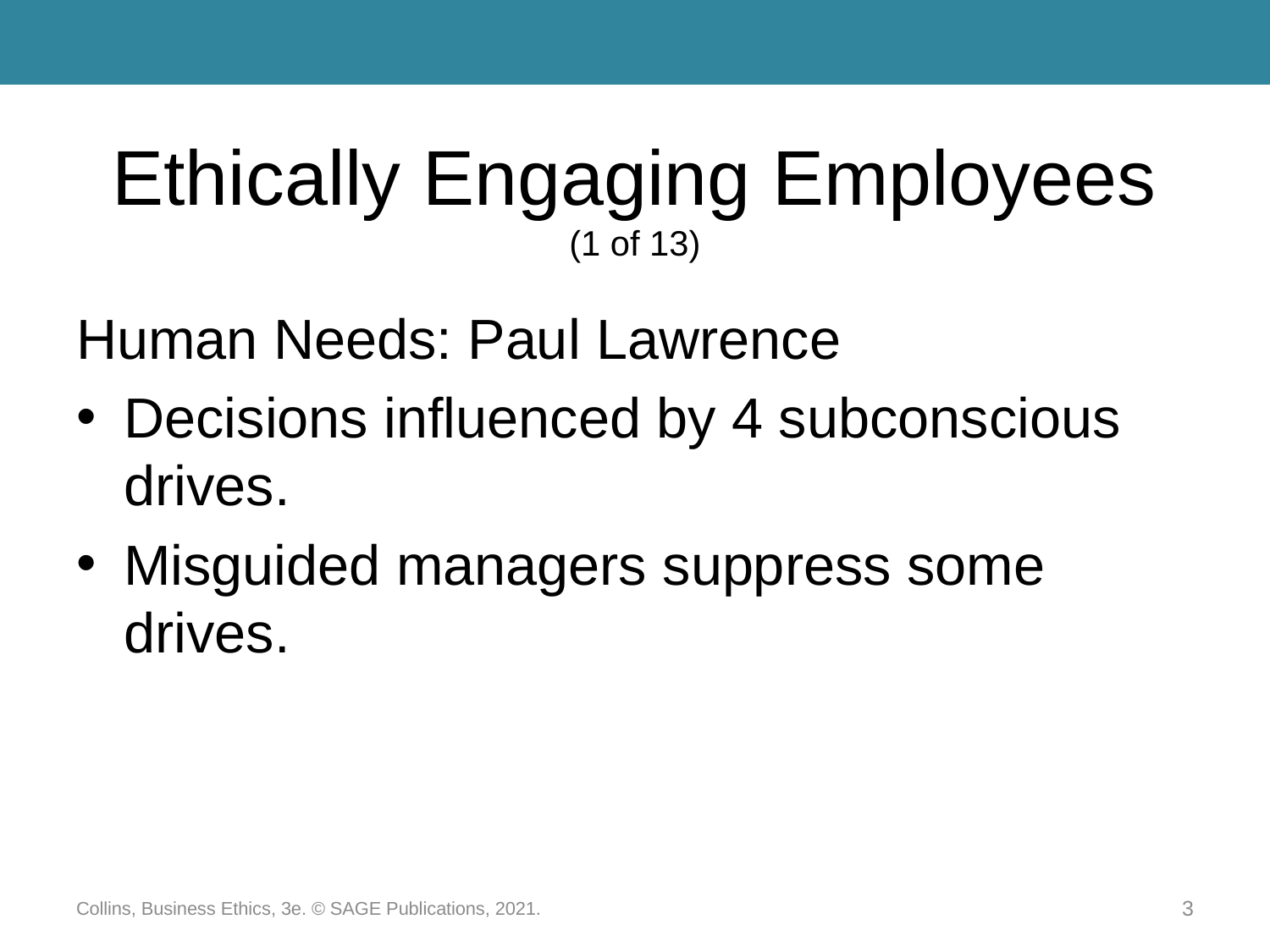

# Ethically Engaging Employees (1 of 13)
Human Needs: Paul Lawrence
Decisions influenced by 4 subconscious drives.
Misguided managers suppress some drives.
Collins, Business Ethics, 3e. © SAGE Publications, 2021.
3